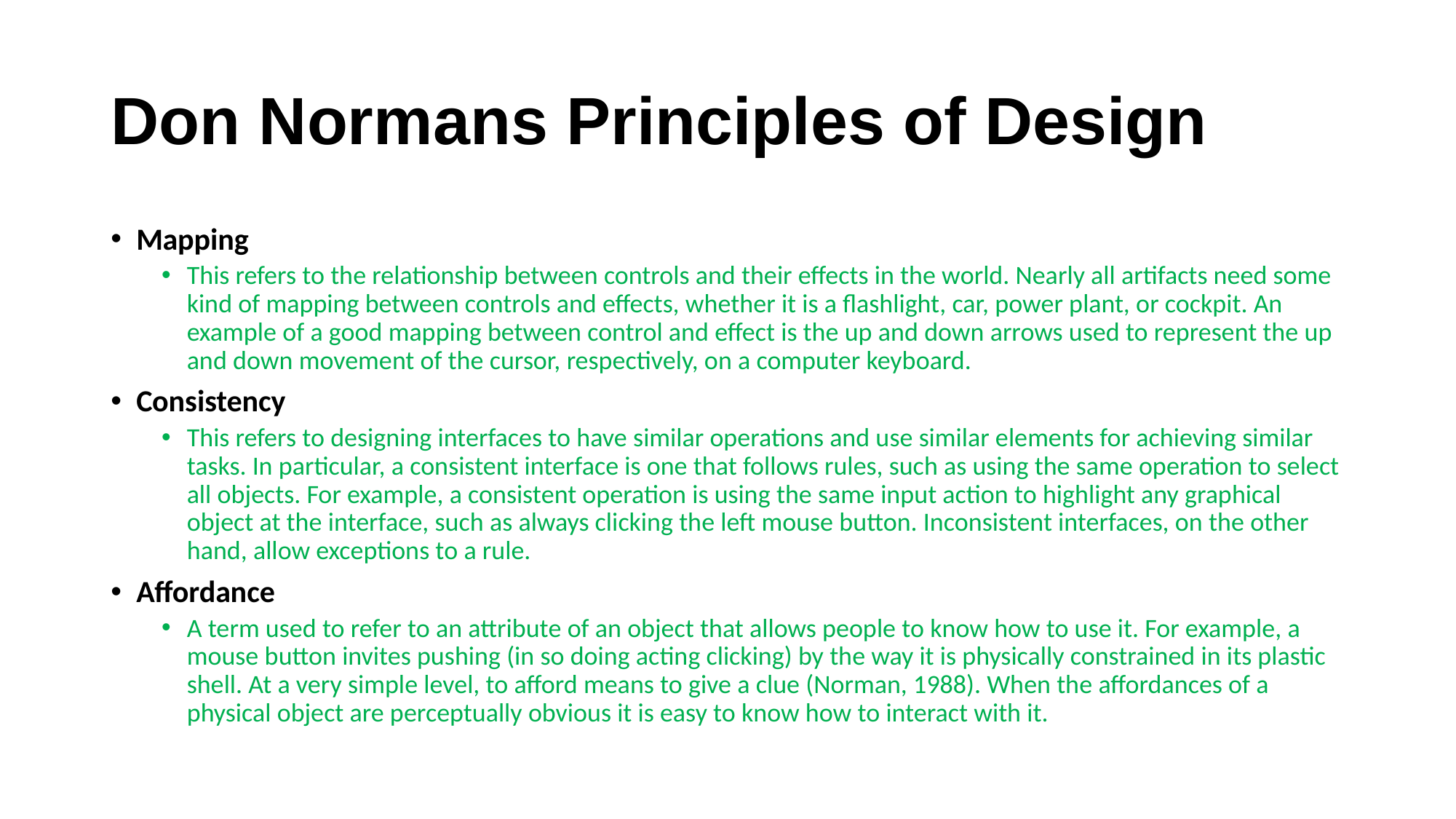

# Don Normans Principles of Design
Mapping
This refers to the relationship between controls and their effects in the world. Nearly all artifacts need some kind of mapping between controls and effects, whether it is a flashlight, car, power plant, or cockpit. An example of a good mapping between control and effect is the up and down arrows used to represent the up and down movement of the cursor, respectively, on a computer keyboard.
Consistency
This refers to designing interfaces to have similar operations and use similar elements for achieving similar tasks. In particular, a consistent interface is one that follows rules, such as using the same operation to select all objects. For example, a consistent operation is using the same input action to highlight any graphical object at the interface, such as always clicking the left mouse button. Inconsistent interfaces, on the other hand, allow exceptions to a rule.
Affordance
A term used to refer to an attribute of an object that allows people to know how to use it. For example, a mouse button invites pushing (in so doing acting clicking) by the way it is physically constrained in its plastic shell. At a very simple level, to afford means to give a clue (Norman, 1988). When the affordances of a physical object are perceptually obvious it is easy to know how to interact with it.